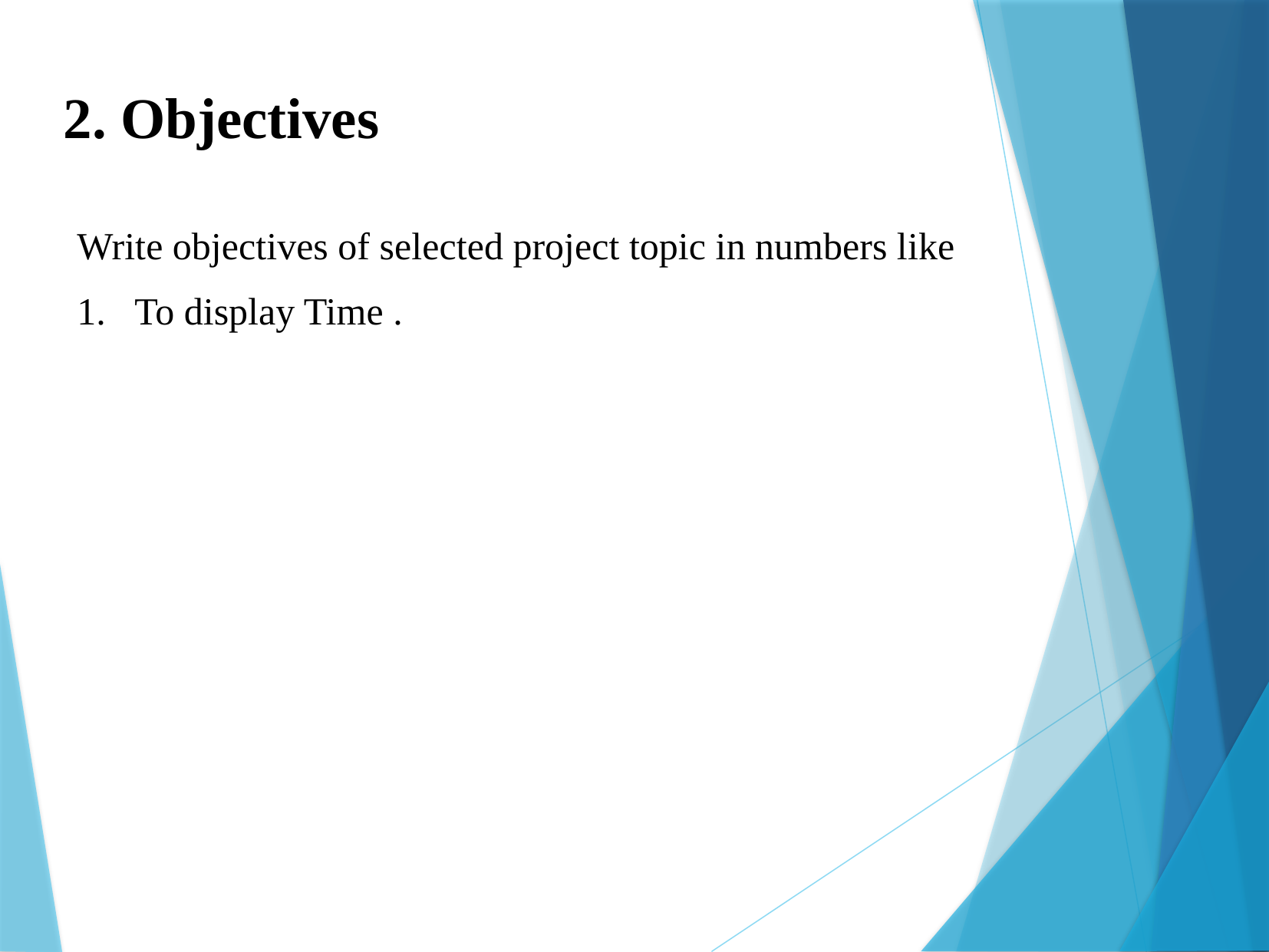

2. Objectives
Write objectives of selected project topic in numbers like
To display Time .